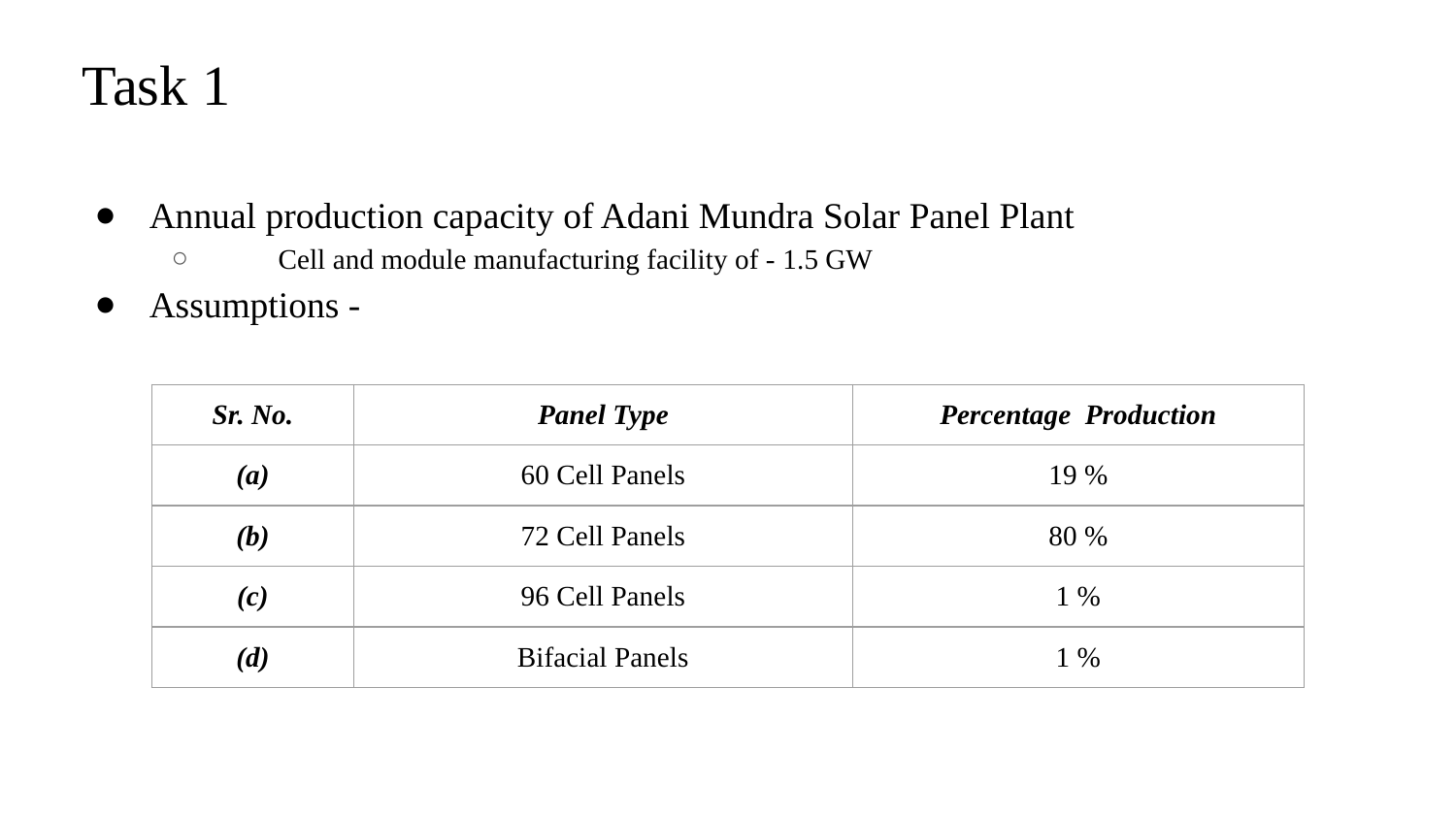

# Task 1
Annual production capacity of Adani Mundra Solar Panel Plant
        Cell and module manufacturing facility of - 1.5 GW
Assumptions -

| Sr. No. | Panel Type | Percentage Production |
| --- | --- | --- |
| (a) | 60 Cell Panels | 19 % |
| (b) | 72 Cell Panels | 80 % |
| (c) | 96 Cell Panels | 1 % |
| (d) | Bifacial Panels | 1 % |